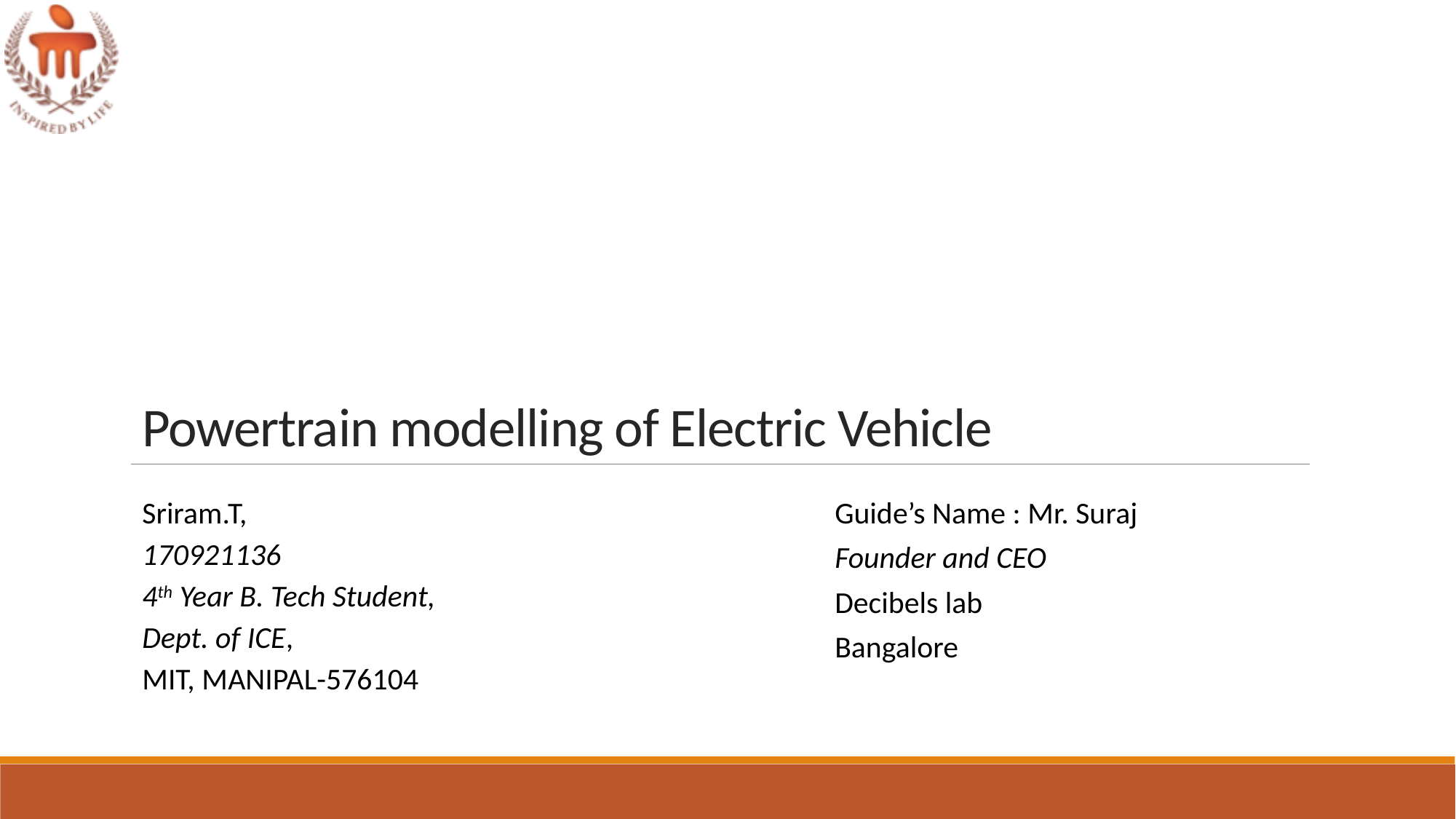

# Powertrain modelling of Electric Vehicle
Sriram.T,
170921136
4th Year B. Tech Student,
Dept. of ICE,
MIT, MANIPAL-576104
Guide’s Name : Mr. Suraj
Founder and CEO
Decibels lab
Bangalore